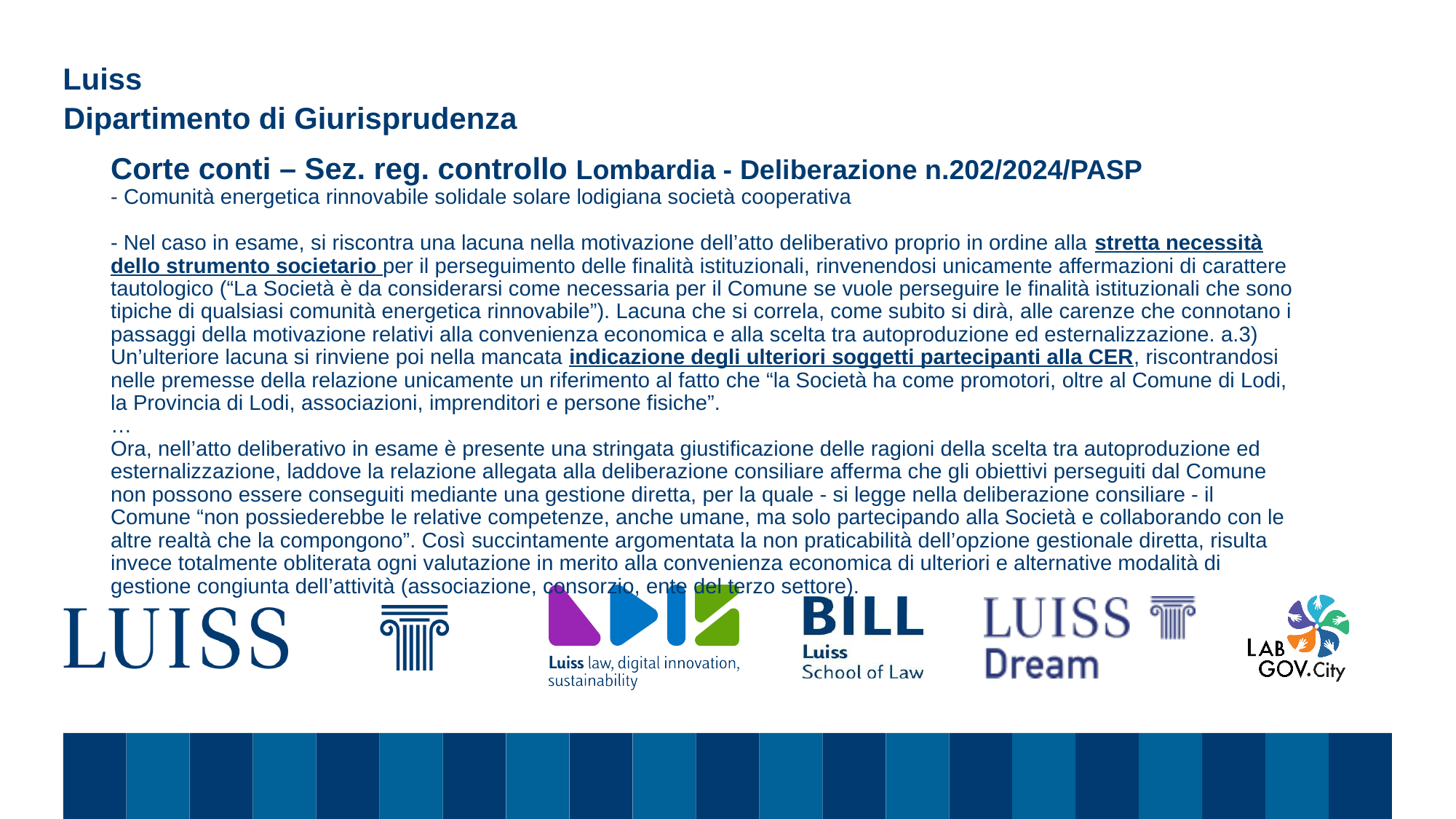

Dipartimento di Giurisprudenza
# Corte conti – Sez. reg. controllo Lombardia - Deliberazione n.202/2024/PASP - Comunità energetica rinnovabile solidale solare lodigiana società cooperativa - Nel caso in esame, si riscontra una lacuna nella motivazione dell’atto deliberativo proprio in ordine alla stretta necessità dello strumento societario per il perseguimento delle finalità istituzionali, rinvenendosi unicamente affermazioni di carattere tautologico (“La Società è da considerarsi come necessaria per il Comune se vuole perseguire le finalità istituzionali che sono tipiche di qualsiasi comunità energetica rinnovabile”). Lacuna che si correla, come subito si dirà, alle carenze che connotano i passaggi della motivazione relativi alla convenienza economica e alla scelta tra autoproduzione ed esternalizzazione. a.3) Un’ulteriore lacuna si rinviene poi nella mancata indicazione degli ulteriori soggetti partecipanti alla CER, riscontrandosi nelle premesse della relazione unicamente un riferimento al fatto che “la Società ha come promotori, oltre al Comune di Lodi, la Provincia di Lodi, associazioni, imprenditori e persone fisiche”. … Ora, nell’atto deliberativo in esame è presente una stringata giustificazione delle ragioni della scelta tra autoproduzione ed esternalizzazione, laddove la relazione allegata alla deliberazione consiliare afferma che gli obiettivi perseguiti dal Comune non possono essere conseguiti mediante una gestione diretta, per la quale - si legge nella deliberazione consiliare - il Comune “non possiederebbe le relative competenze, anche umane, ma solo partecipando alla Società e collaborando con le altre realtà che la compongono”. Così succintamente argomentata la non praticabilità dell’opzione gestionale diretta, risulta invece totalmente obliterata ogni valutazione in merito alla convenienza economica di ulteriori e alternative modalità di gestione congiunta dell’attività (associazione, consorzio, ente del terzo settore).